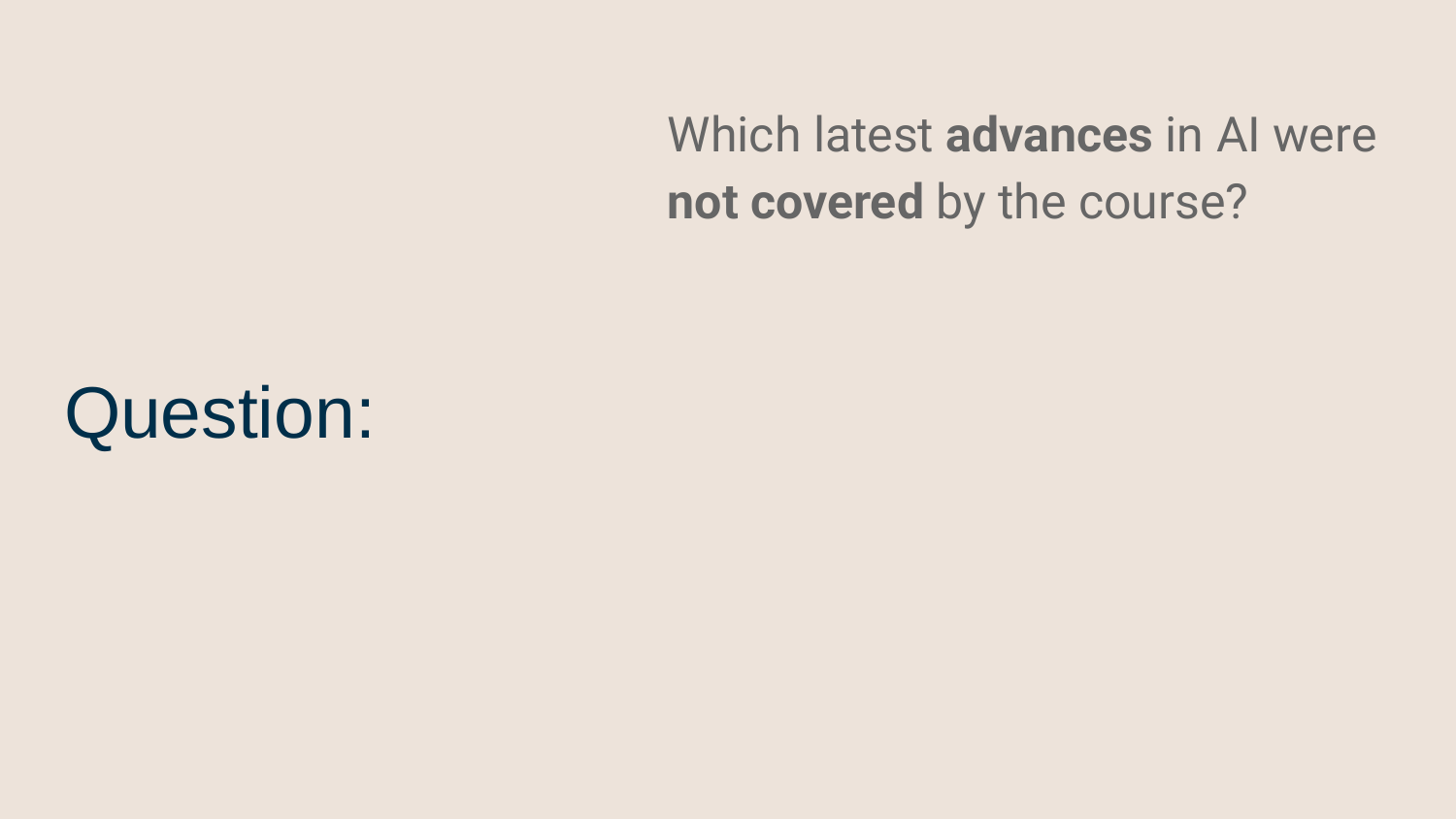

Which latest advances in AI were not covered by the course?
# Question: